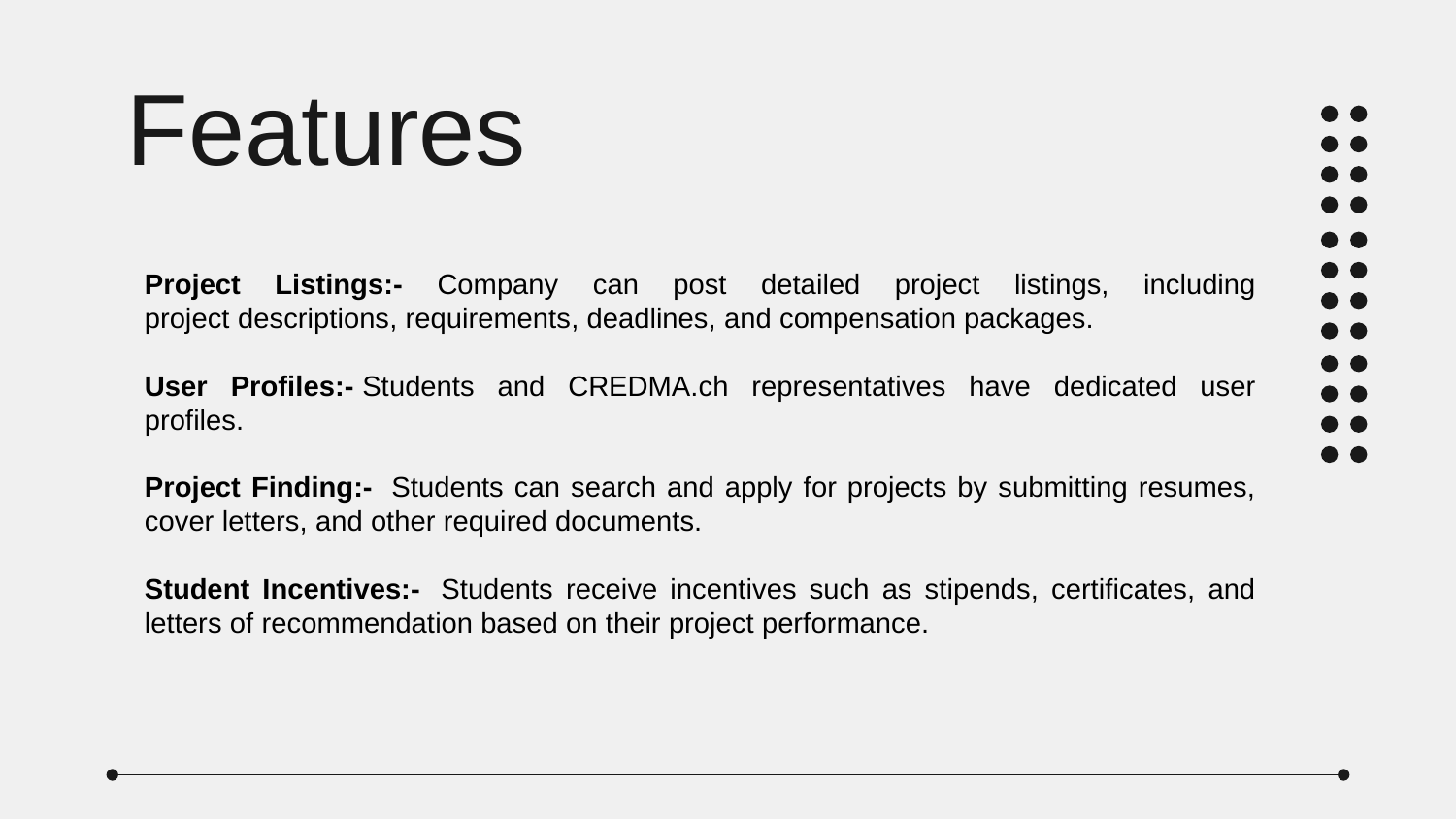

# Features

Project Listings:- Company can post detailed project listings, including project descriptions, requirements, deadlines, and compensation packages.

User Profiles:- Students and CREDMA.ch representatives have dedicated user profiles.

Project Finding:-  Students can search and apply for projects by submitting resumes, cover letters, and other required documents.

Student Incentives:-  Students receive incentives such as stipends, certificates, and letters of recommendation based on their project performance.